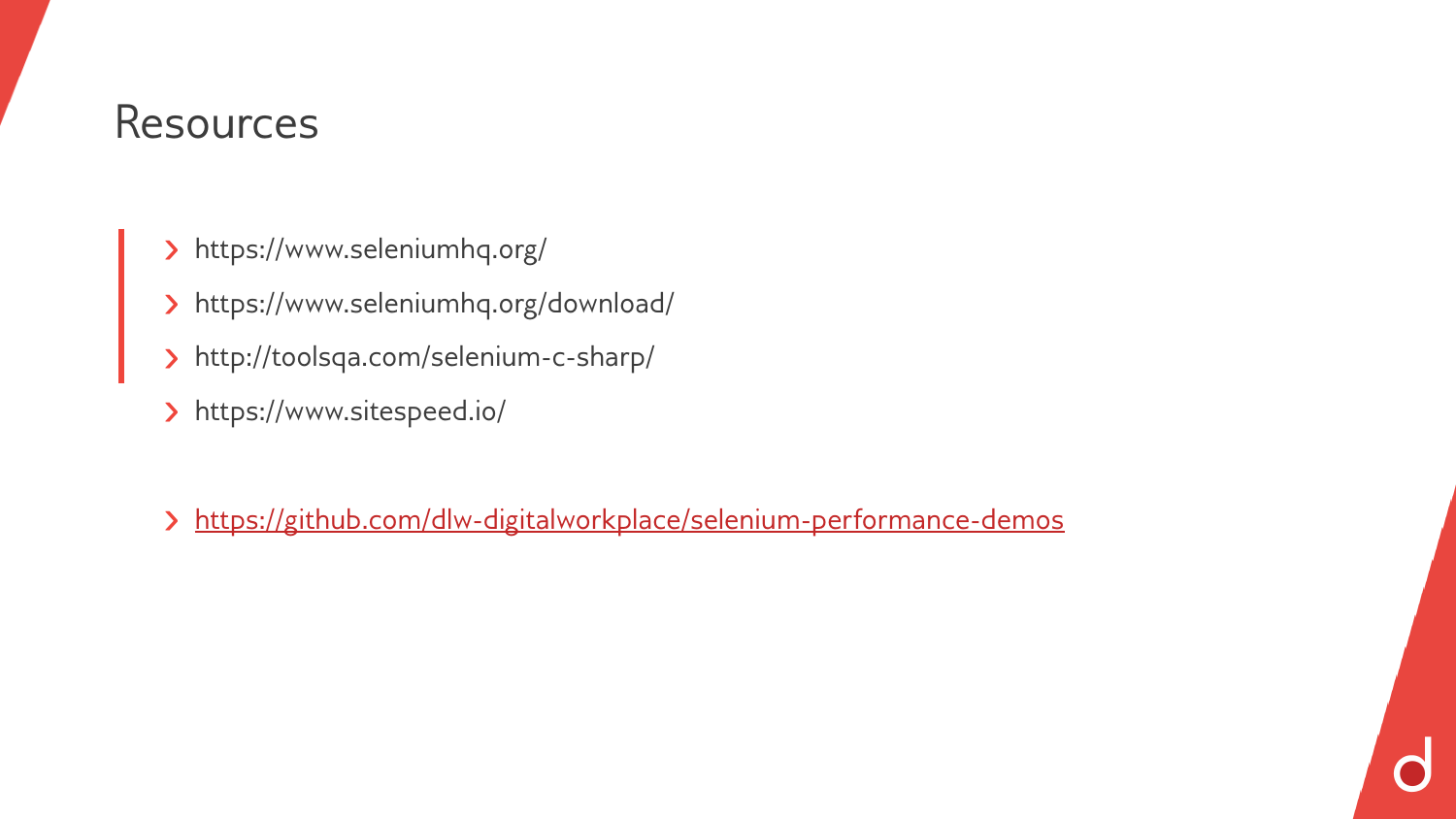

# Resources
https://www.seleniumhq.org/
https://www.seleniumhq.org/download/
http://toolsqa.com/selenium-c-sharp/
https://www.sitespeed.io/

https://github.com/dlw-digitalworkplace/selenium-performance-demos